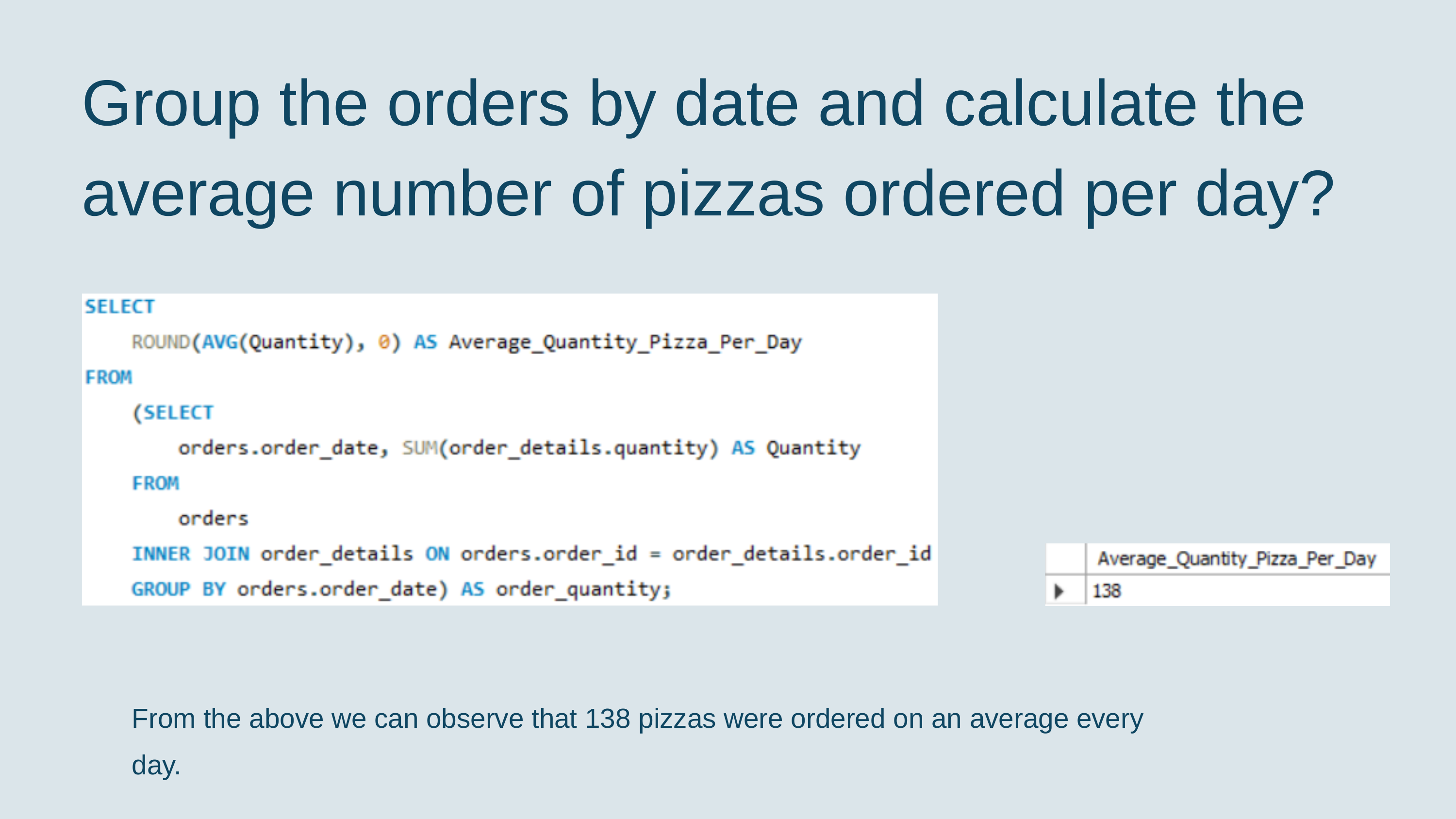

Group the orders by date and calculate the average number of pizzas ordered per day?

From the above we can observe that 138 pizzas were ordered on an average every day.